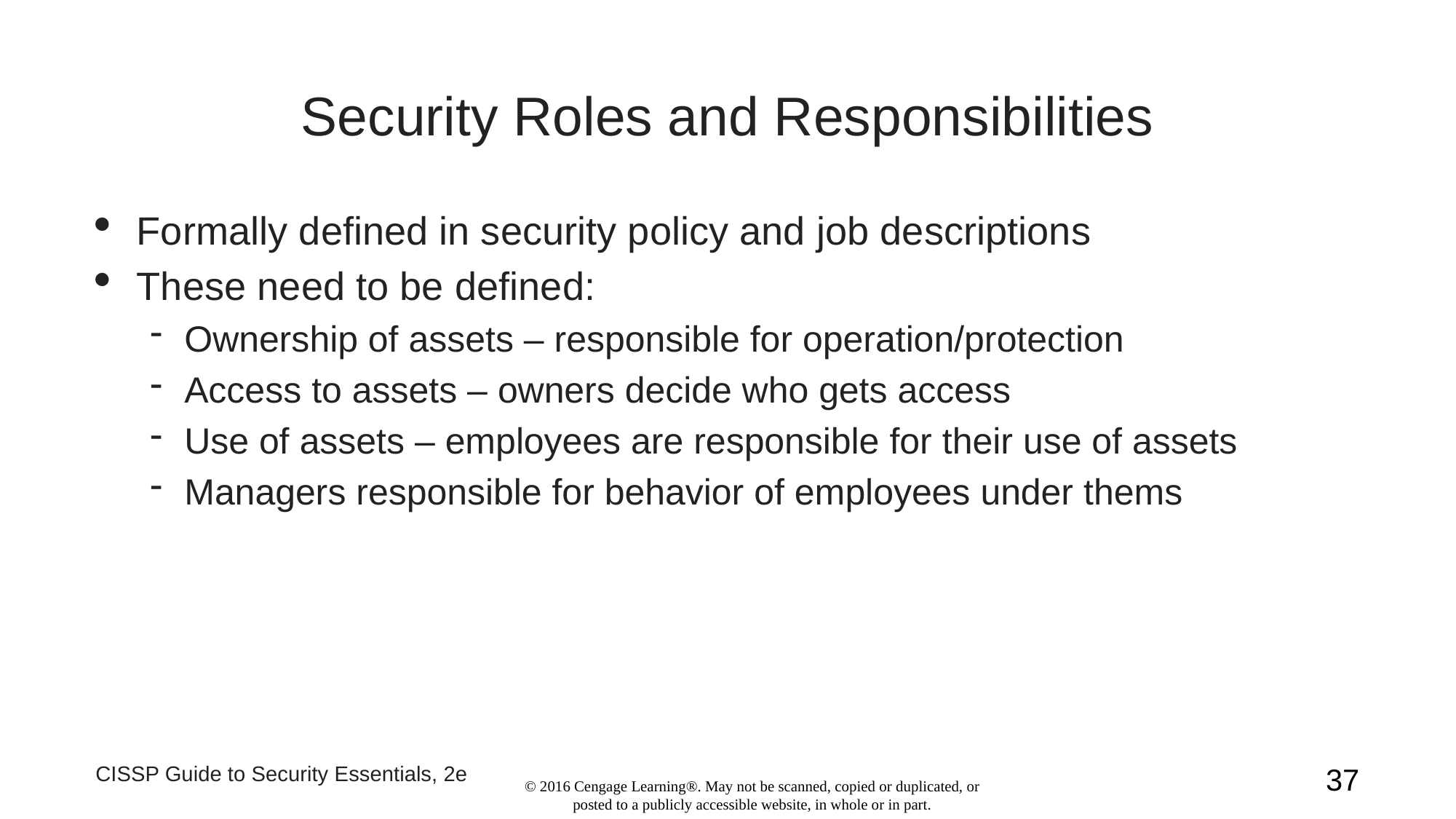

Security Roles and Responsibilities
Formally defined in security policy and job descriptions
These need to be defined:
Ownership of assets – responsible for operation/protection
Access to assets – owners decide who gets access
Use of assets – employees are responsible for their use of assets
Managers responsible for behavior of employees under thems
CISSP Guide to Security Essentials, 2e
37
© 2016 Cengage Learning®. May not be scanned, copied or duplicated, or posted to a publicly accessible website, in whole or in part.